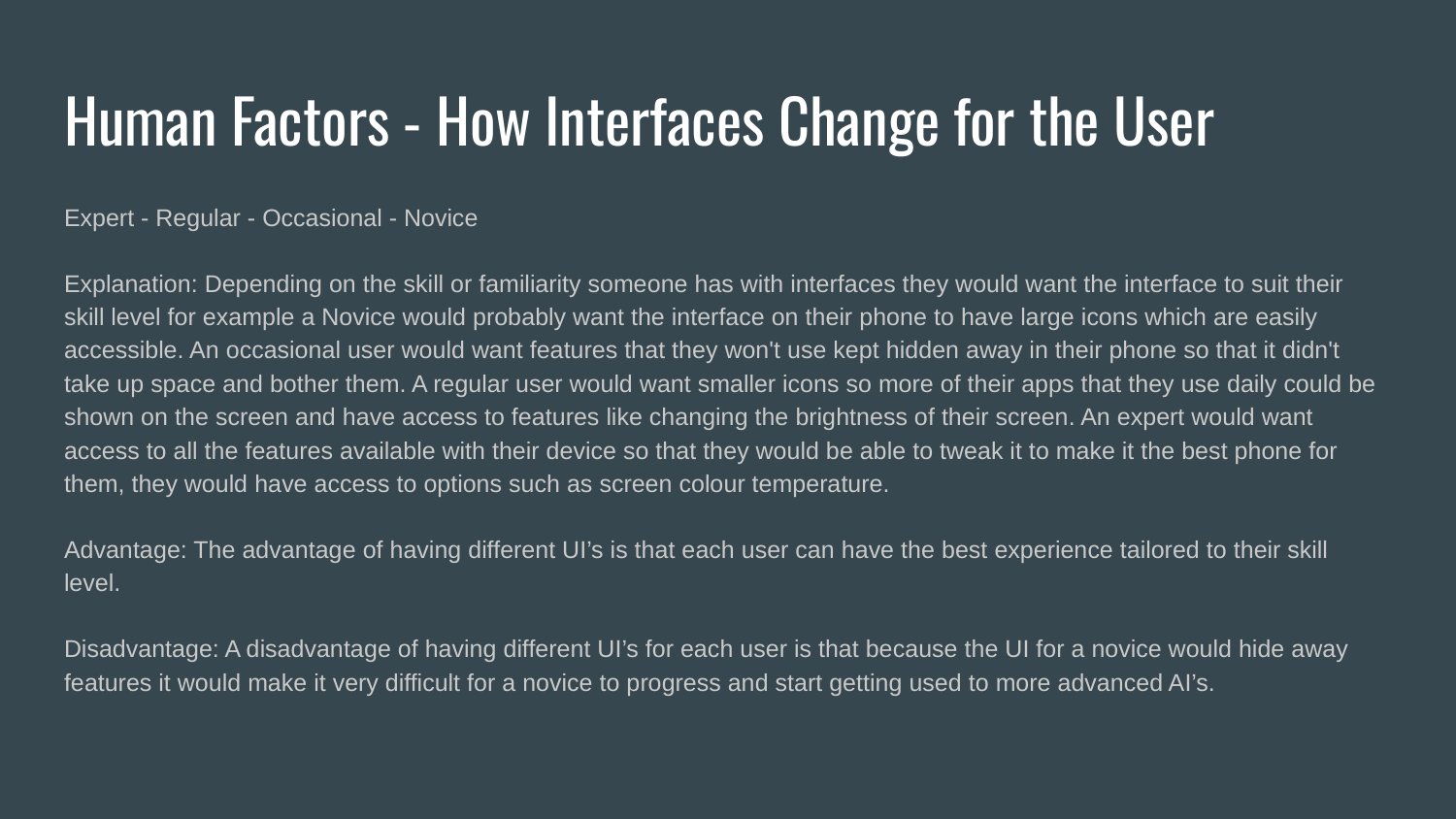

# Human Factors - How Interfaces Change for the User
Expert - Regular - Occasional - Novice
Explanation: Depending on the skill or familiarity someone has with interfaces they would want the interface to suit their skill level for example a Novice would probably want the interface on their phone to have large icons which are easily accessible. An occasional user would want features that they won't use kept hidden away in their phone so that it didn't take up space and bother them. A regular user would want smaller icons so more of their apps that they use daily could be shown on the screen and have access to features like changing the brightness of their screen. An expert would want access to all the features available with their device so that they would be able to tweak it to make it the best phone for them, they would have access to options such as screen colour temperature.
Advantage: The advantage of having different UI’s is that each user can have the best experience tailored to their skill level.
Disadvantage: A disadvantage of having different UI’s for each user is that because the UI for a novice would hide away features it would make it very difficult for a novice to progress and start getting used to more advanced AI’s.